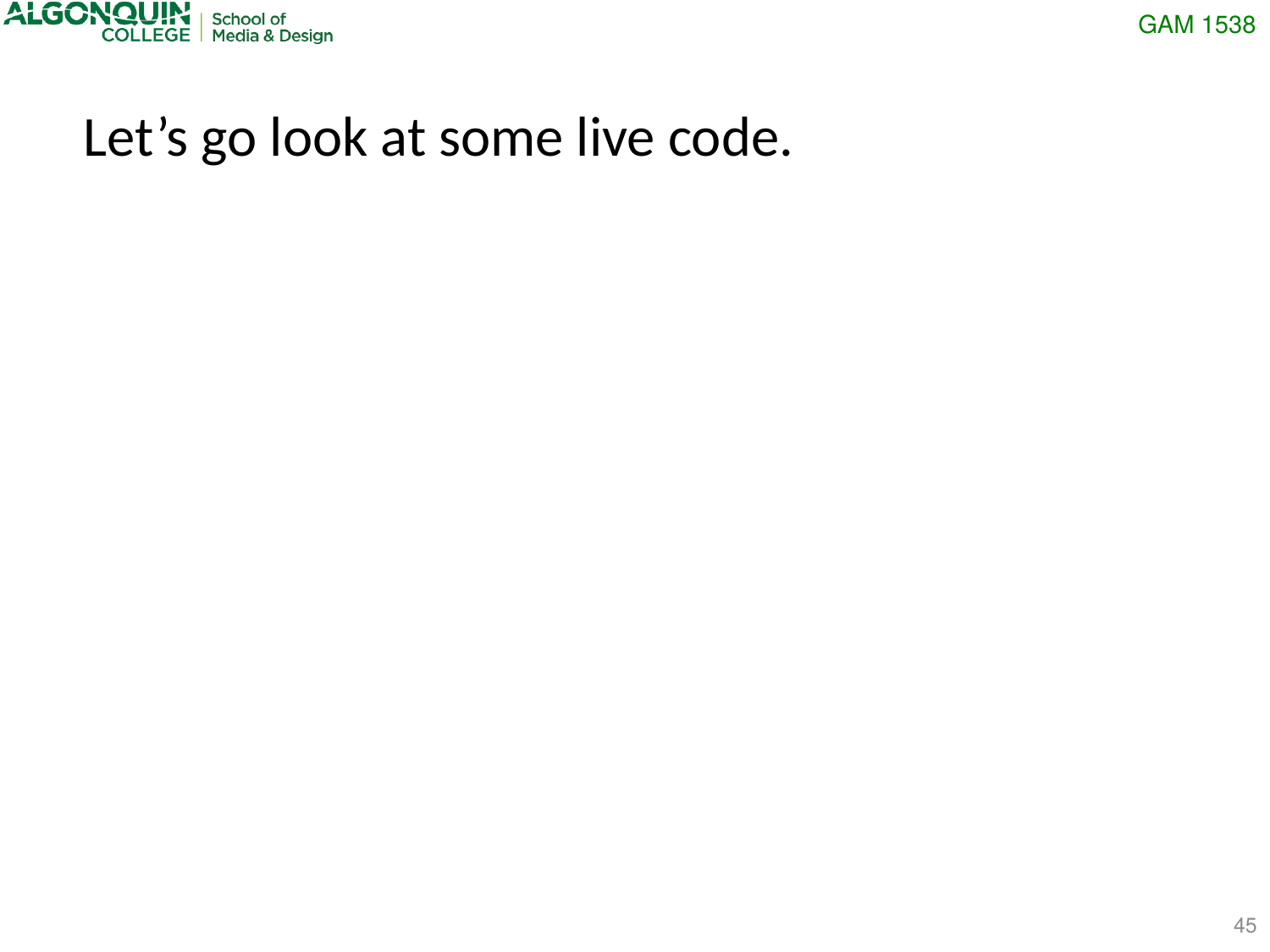

Let’s go look at some live code.

45